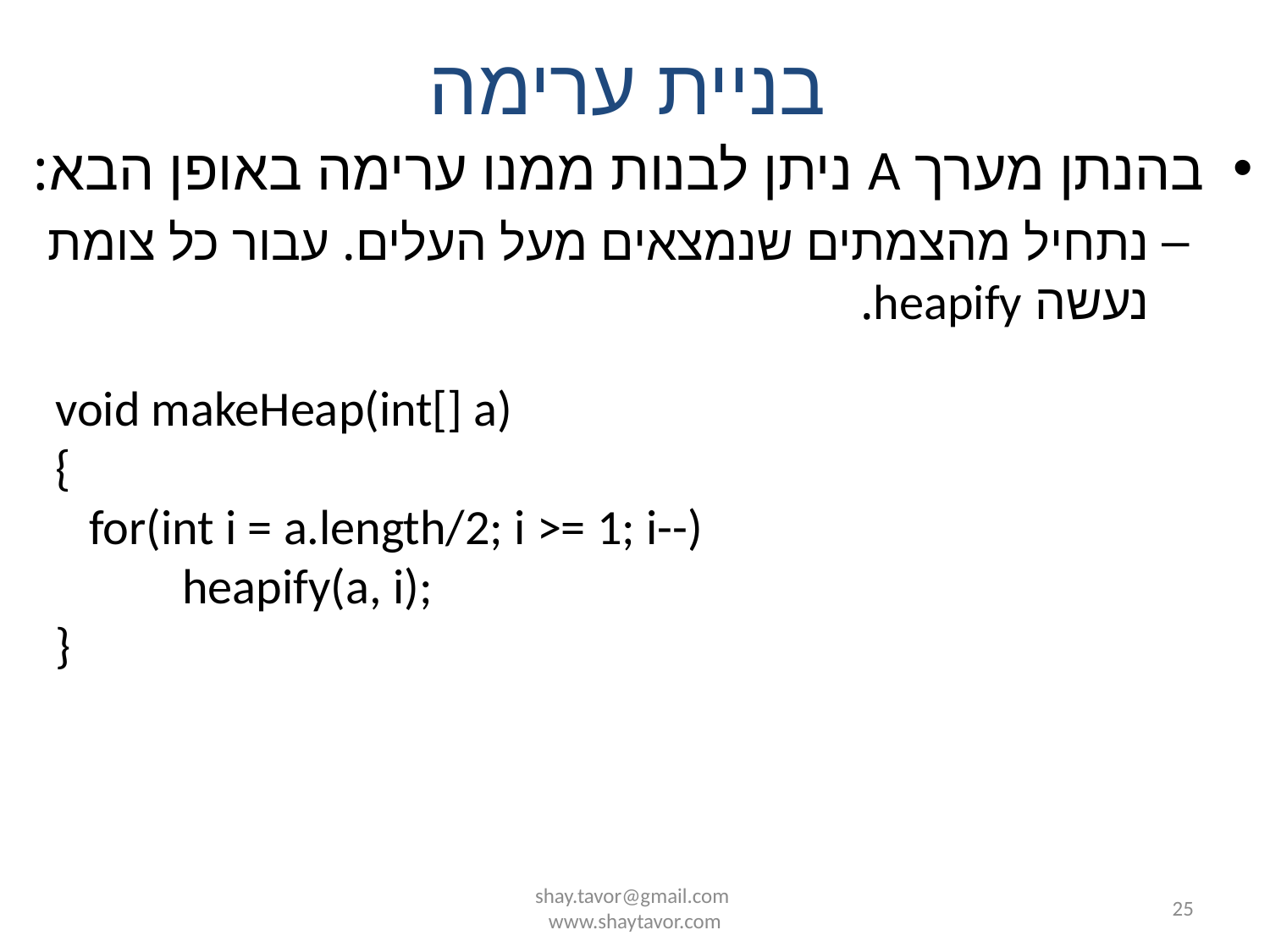

# בניית ערימה
בהנתן מערך A ניתן לבנות ממנו ערימה באופן הבא:
נתחיל מהצמתים שנמצאים מעל העלים. עבור כל צומת נעשה heapify.

void makeHeap(int[] a)
{
   for(int i = a.length/2; i >= 1; i--)
	heapify(a, i);
}
shay.tavor@gmail.com
www.shaytavor.com
25